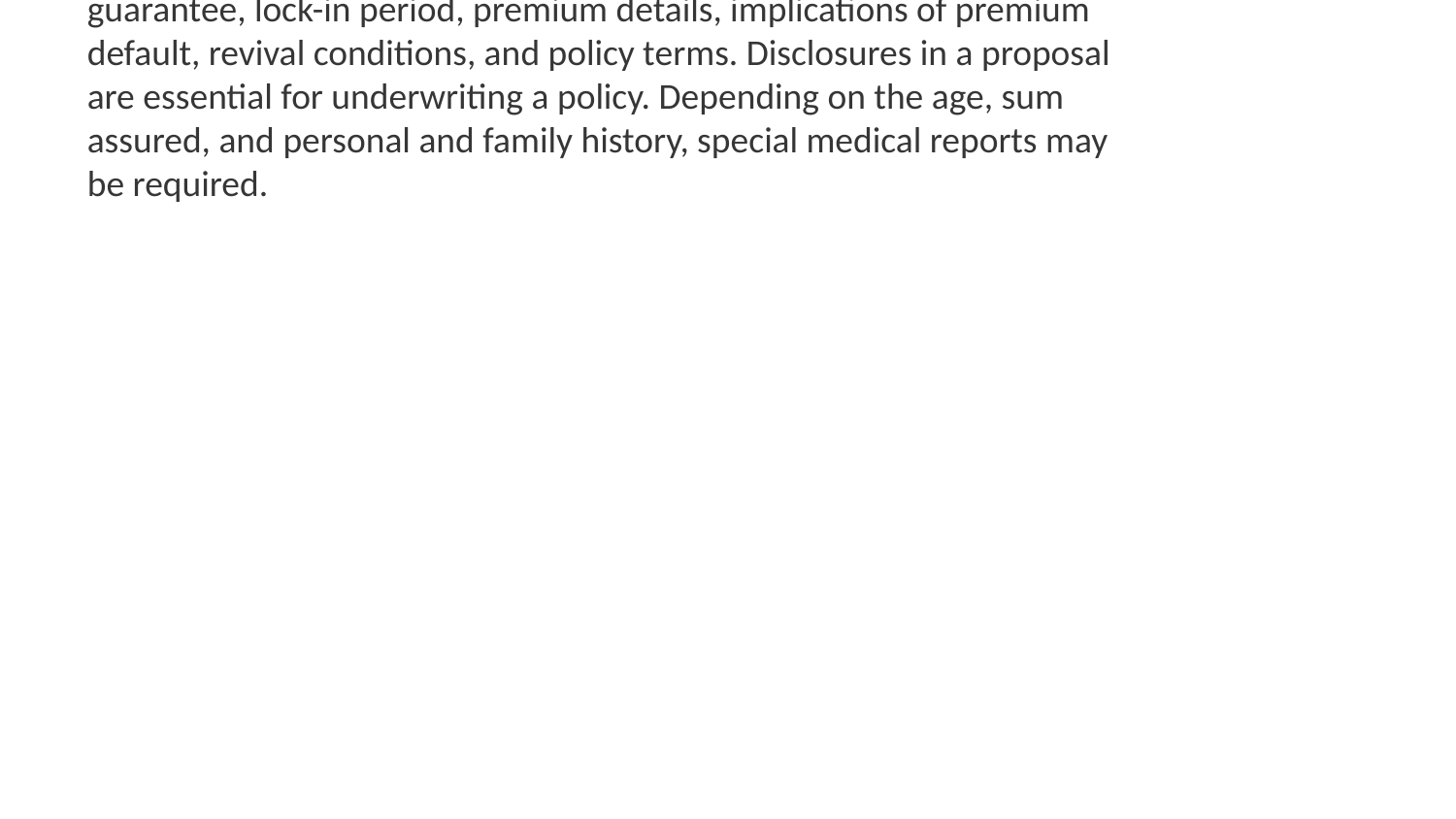

**Topic:** FAQ's on Life Insurance
**Summary:** Before purchasing a policy, one should check the return guarantee, lock-in period, premium details, implications of premium default, revival conditions, and policy terms. Disclosures in a proposal are essential for underwriting a policy. Depending on the age, sum assured, and personal and family history, special medical reports may be required.